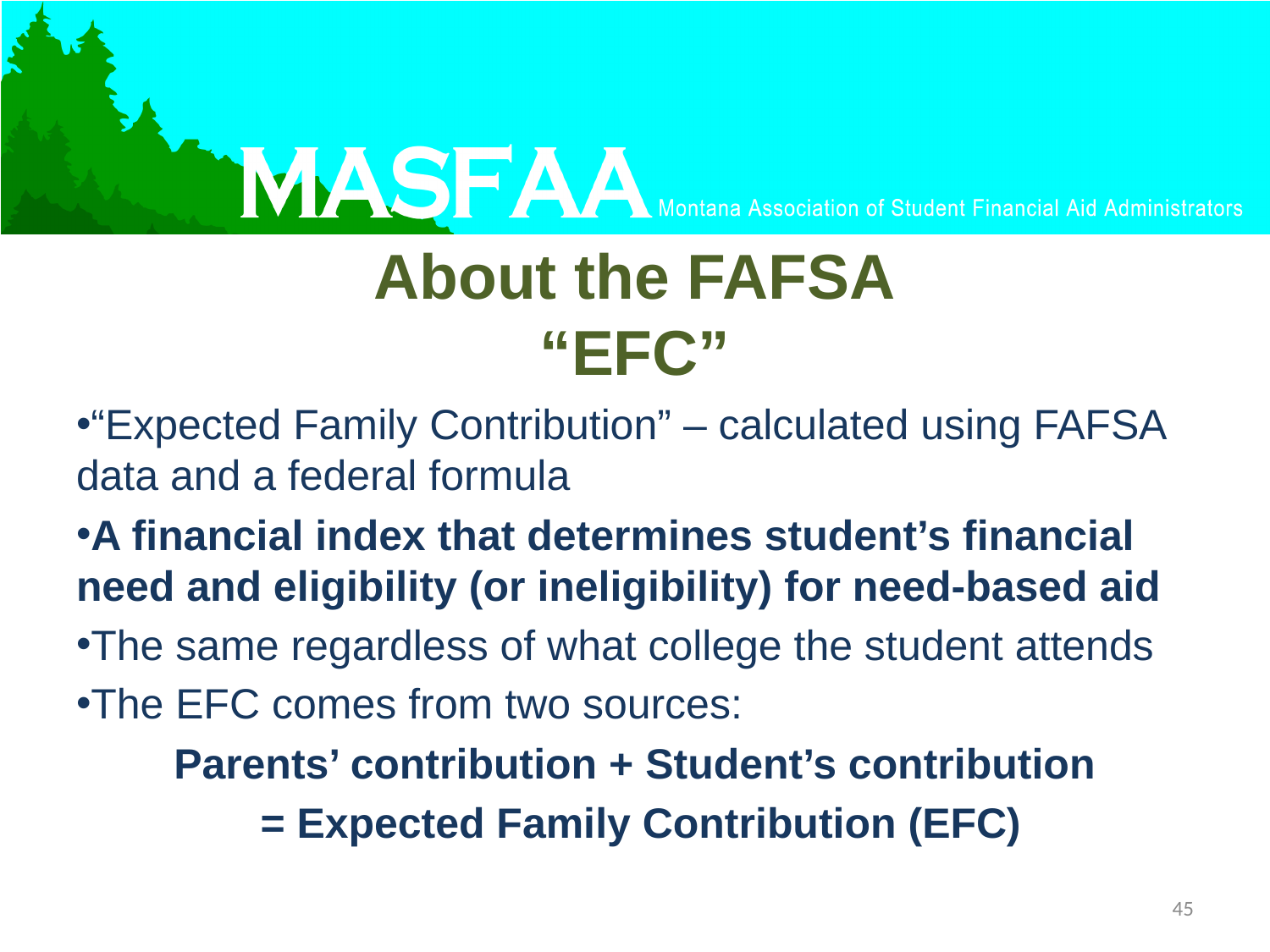

# About the FAFSA “EFC”
“Expected Family Contribution” – calculated using FAFSA data and a federal formula
A financial index that determines student’s financial need and eligibility (or ineligibility) for need-based aid
The same regardless of what college the student attends
The EFC comes from two sources:
Parents’ contribution + Student’s contribution
 = Expected Family Contribution (EFC)

45